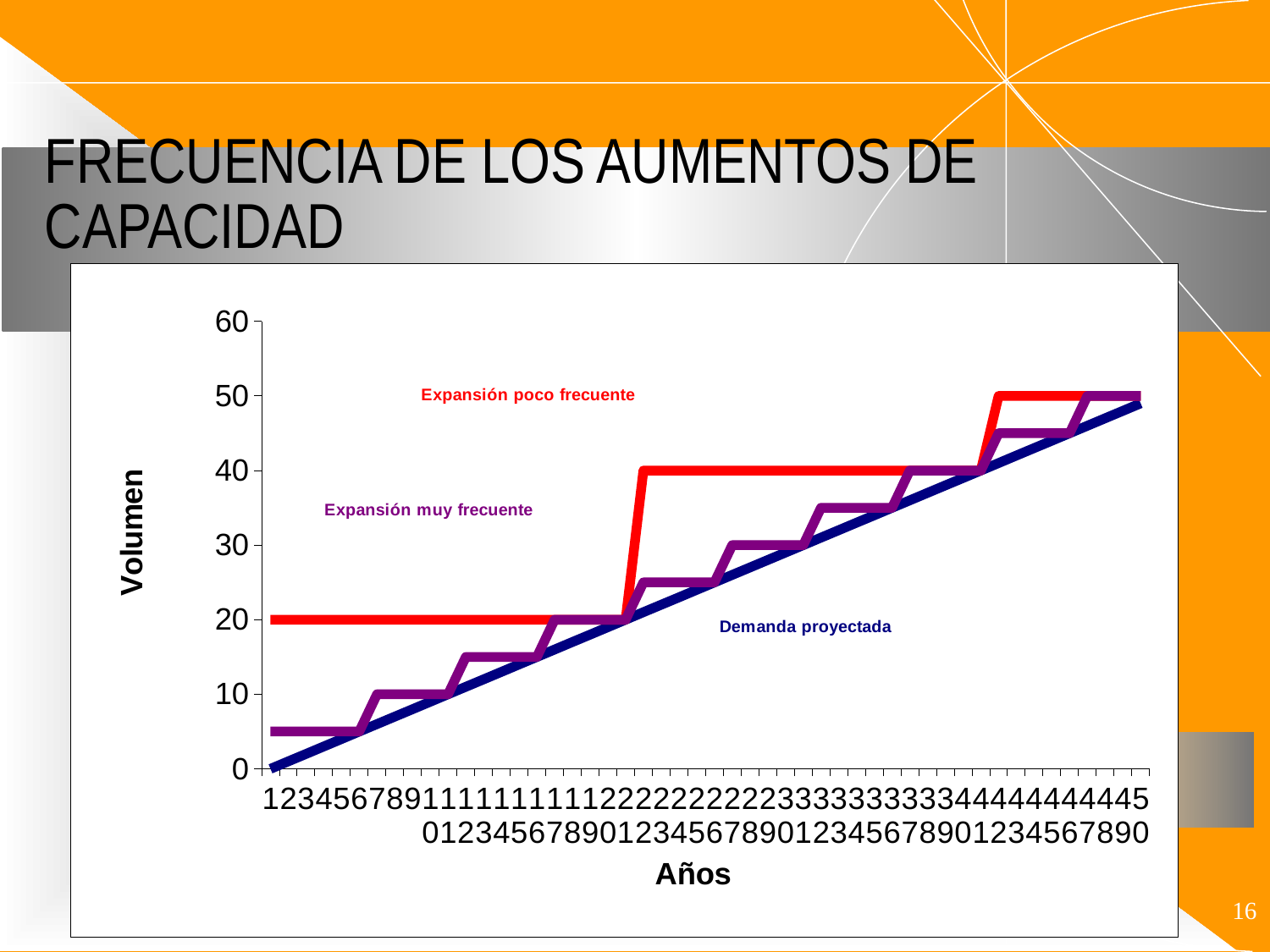

# FRECUENCIA DE LOS AUMENTOS DE CAPACIDAD

### Chart

| Category |  |  |  |
|---|---|---|---|
16